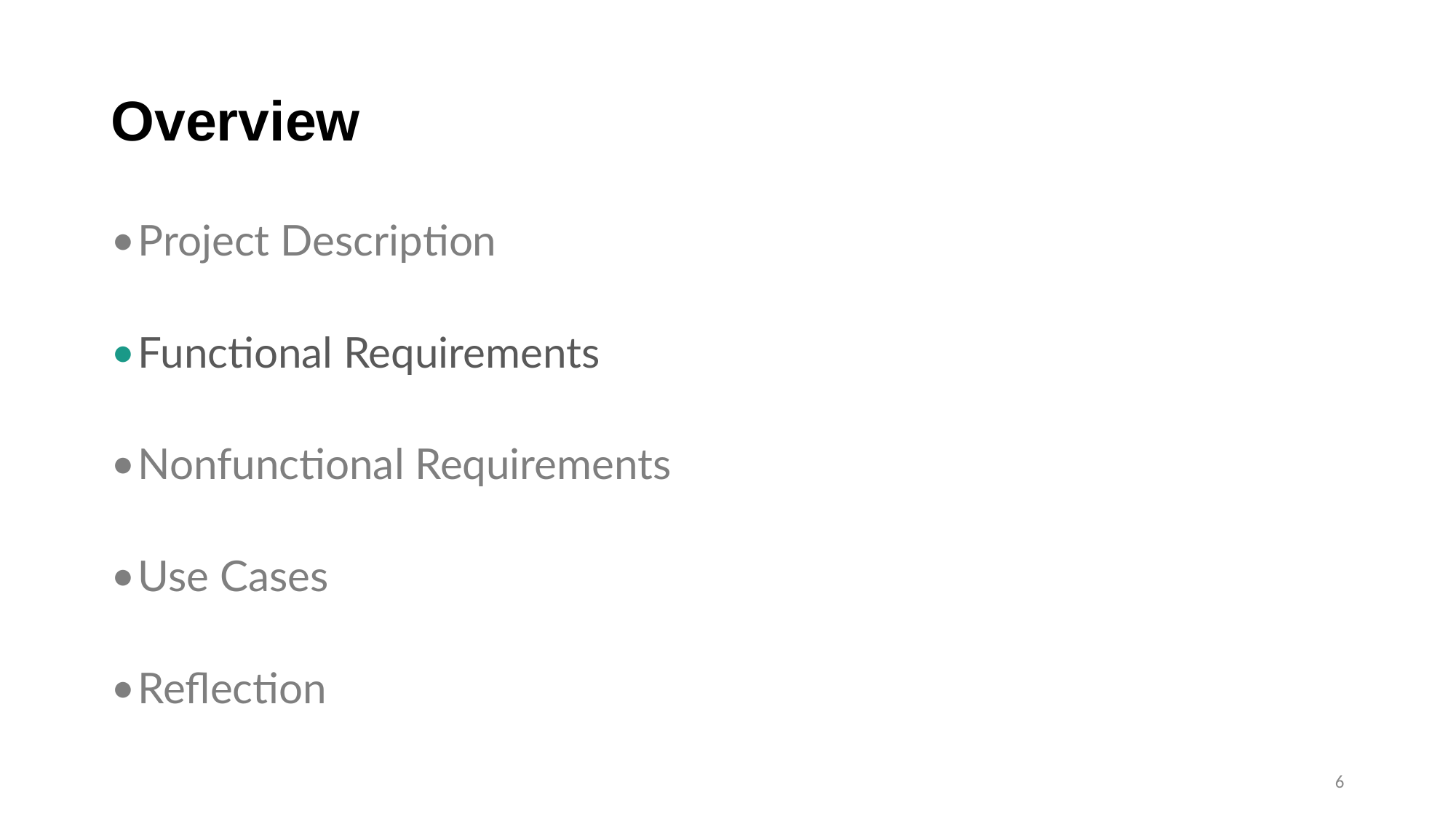

# Overview
Project Description

Functional Requirements

Nonfunctional Requirements

Use Cases

Reflection
6